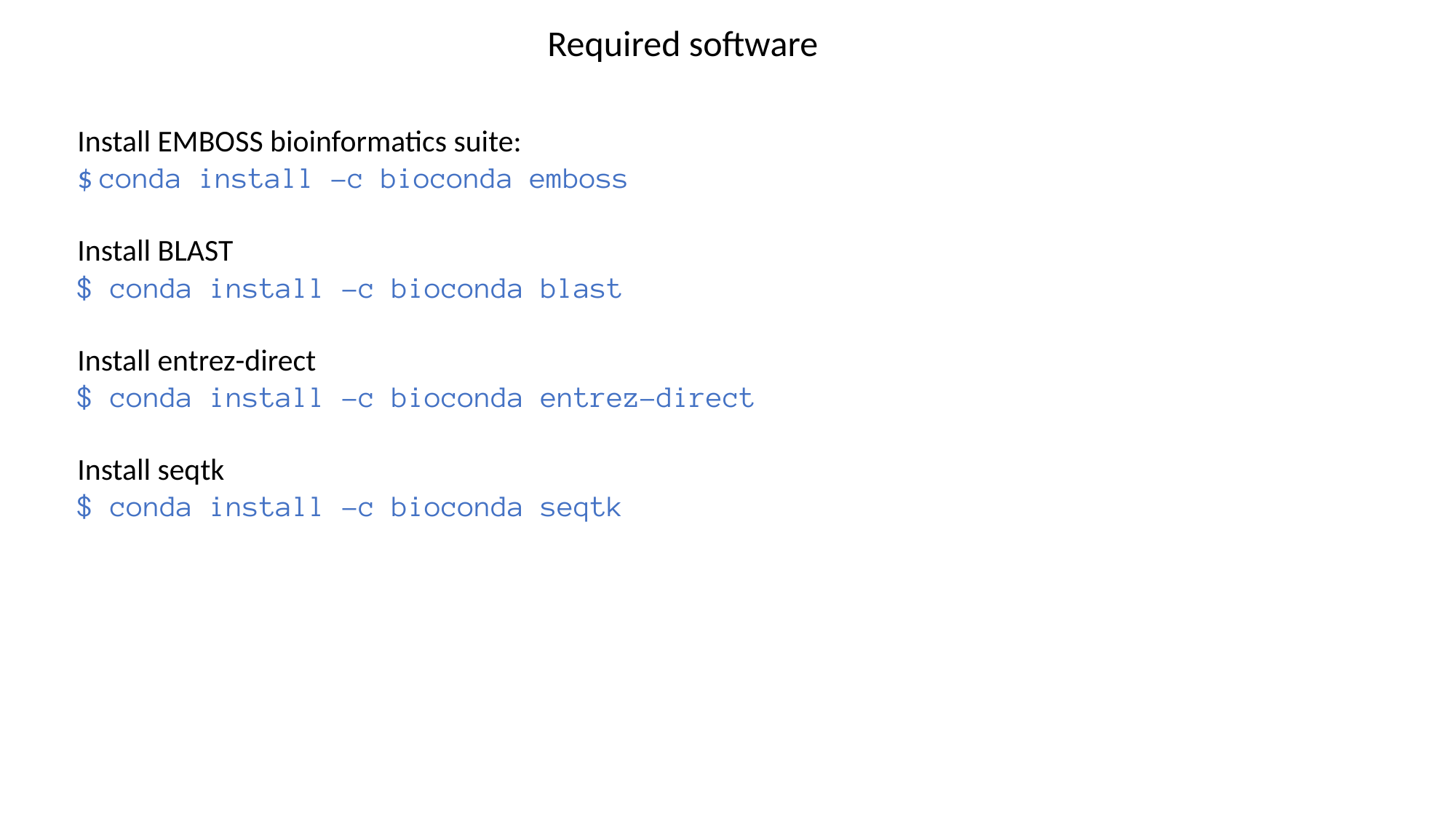

Required software

Install EMBOSS bioinformatics suite:
$ conda install -c bioconda emboss

Install BLAST
$ conda install -c bioconda blast

Install entrez-direct
$ conda install -c bioconda entrez-direct

Install seqtk
$ conda install -c bioconda seqtk